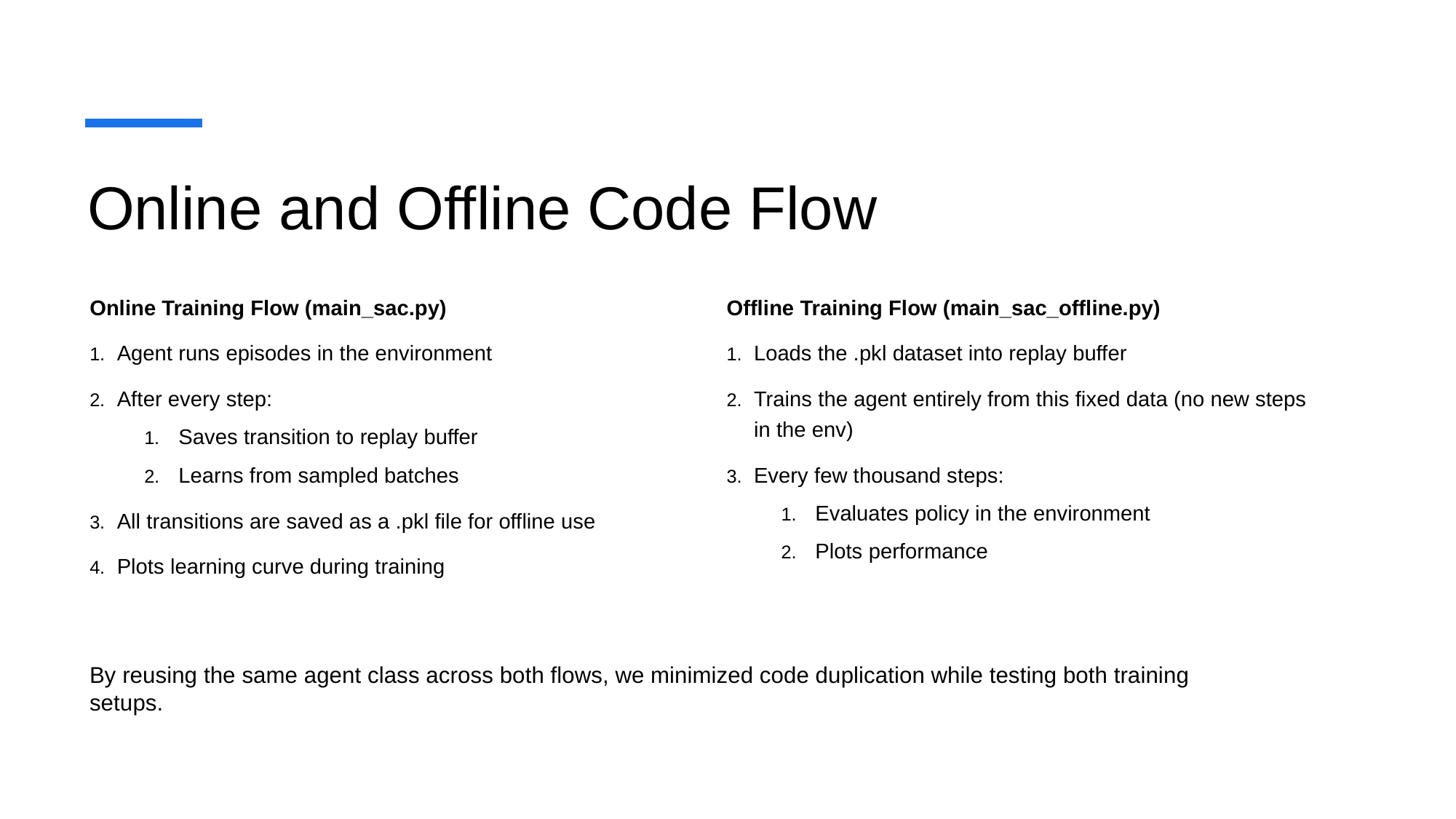

# Online and Offline Code Flow
Online Training Flow (main_sac.py)
Agent runs episodes in the environment
After every step:
Saves transition to replay buffer
Learns from sampled batches
All transitions are saved as a .pkl file for offline use
Plots learning curve during training
Offline Training Flow (main_sac_offline.py)
Loads the .pkl dataset into replay buffer
Trains the agent entirely from this fixed data (no new steps in the env)
Every few thousand steps:
Evaluates policy in the environment
Plots performance
By reusing the same agent class across both flows, we minimized code duplication while testing both training setups.